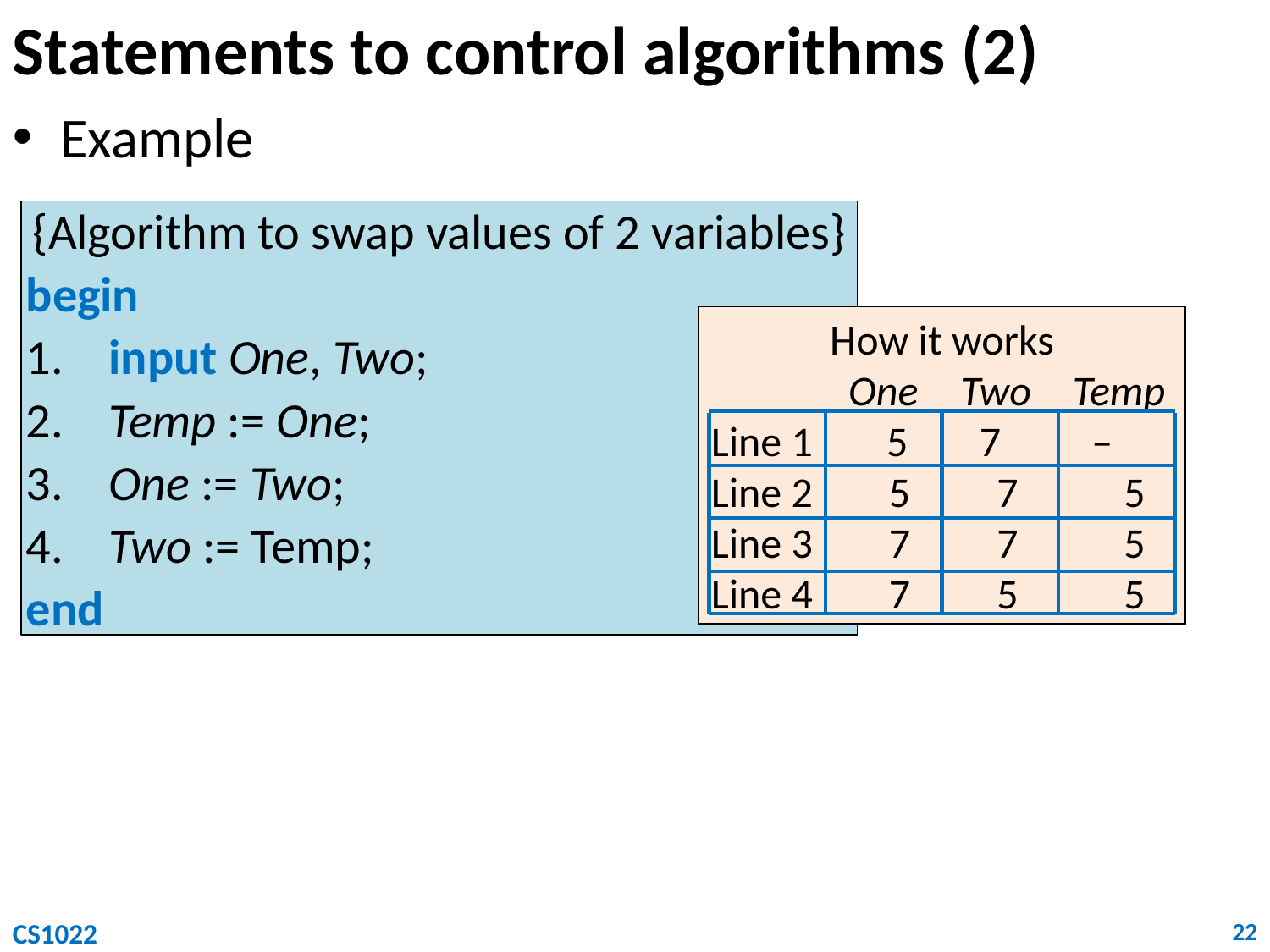

# Statements to control algorithms (2)
Example
{Algorithm to swap values of 2 variables}
begin
 input One, Two;
 Temp := One;
 One := Two;
 Two := Temp;
end
How it works
	One	Two	Temp
Line 1	    –	  –	  –
Line 2
Line 3
Line 4
How it works
	One	Two	Temp
Line 1	    5	  7	  –
Line 2
Line 3
Line 4
How it works
	One	Two	Temp
Line 1	    5	  7	  –
Line 2	    5	  7	  5
Line 3
Line 4
How it works
	One	Two	Temp
Line 1	    5	  7	  –
Line 2	    5	  7	  5
Line 3	    7	  7	  5
Line 4
How it works
	One	Two	Temp
Line 1	    5	  7	  –
Line 2	    5	  7	  5
Line 3	    7	  7	  5
Line 4	    7	  5	  5
CS1022
22